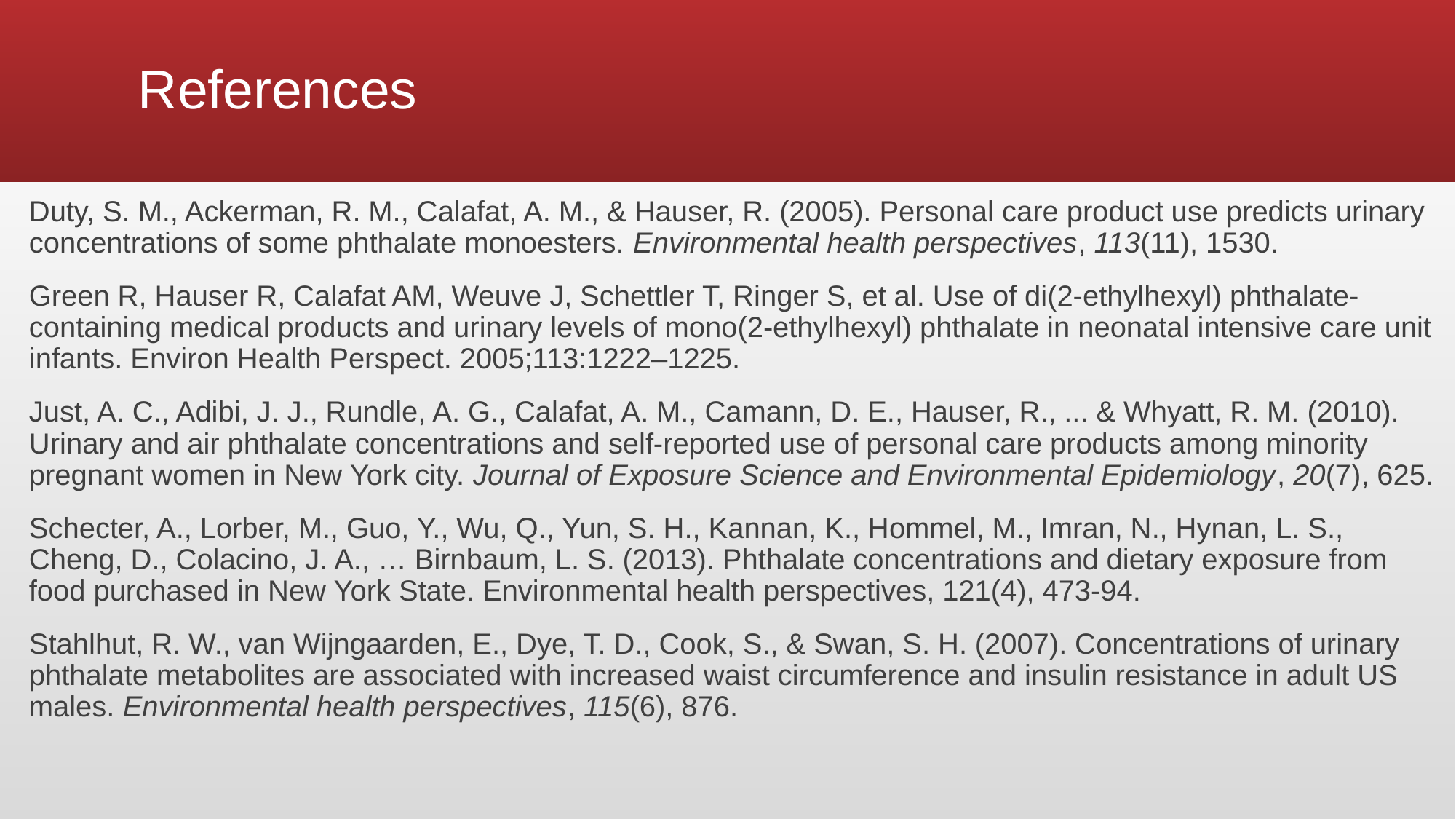

# References
Duty, S. M., Ackerman, R. M., Calafat, A. M., & Hauser, R. (2005). Personal care product use predicts urinary concentrations of some phthalate monoesters. Environmental health perspectives, 113(11), 1530.
Green R, Hauser R, Calafat AM, Weuve J, Schettler T, Ringer S, et al. Use of di(2-ethylhexyl) phthalate-containing medical products and urinary levels of mono(2-ethylhexyl) phthalate in neonatal intensive care unit infants. Environ Health Perspect. 2005;113:1222–1225.
Just, A. C., Adibi, J. J., Rundle, A. G., Calafat, A. M., Camann, D. E., Hauser, R., ... & Whyatt, R. M. (2010). Urinary and air phthalate concentrations and self-reported use of personal care products among minority pregnant women in New York city. Journal of Exposure Science and Environmental Epidemiology, 20(7), 625.
Schecter, A., Lorber, M., Guo, Y., Wu, Q., Yun, S. H., Kannan, K., Hommel, M., Imran, N., Hynan, L. S., Cheng, D., Colacino, J. A., … Birnbaum, L. S. (2013). Phthalate concentrations and dietary exposure from food purchased in New York State. Environmental health perspectives, 121(4), 473-94.
Stahlhut, R. W., van Wijngaarden, E., Dye, T. D., Cook, S., & Swan, S. H. (2007). Concentrations of urinary phthalate metabolites are associated with increased waist circumference and insulin resistance in adult US males. Environmental health perspectives, 115(6), 876.